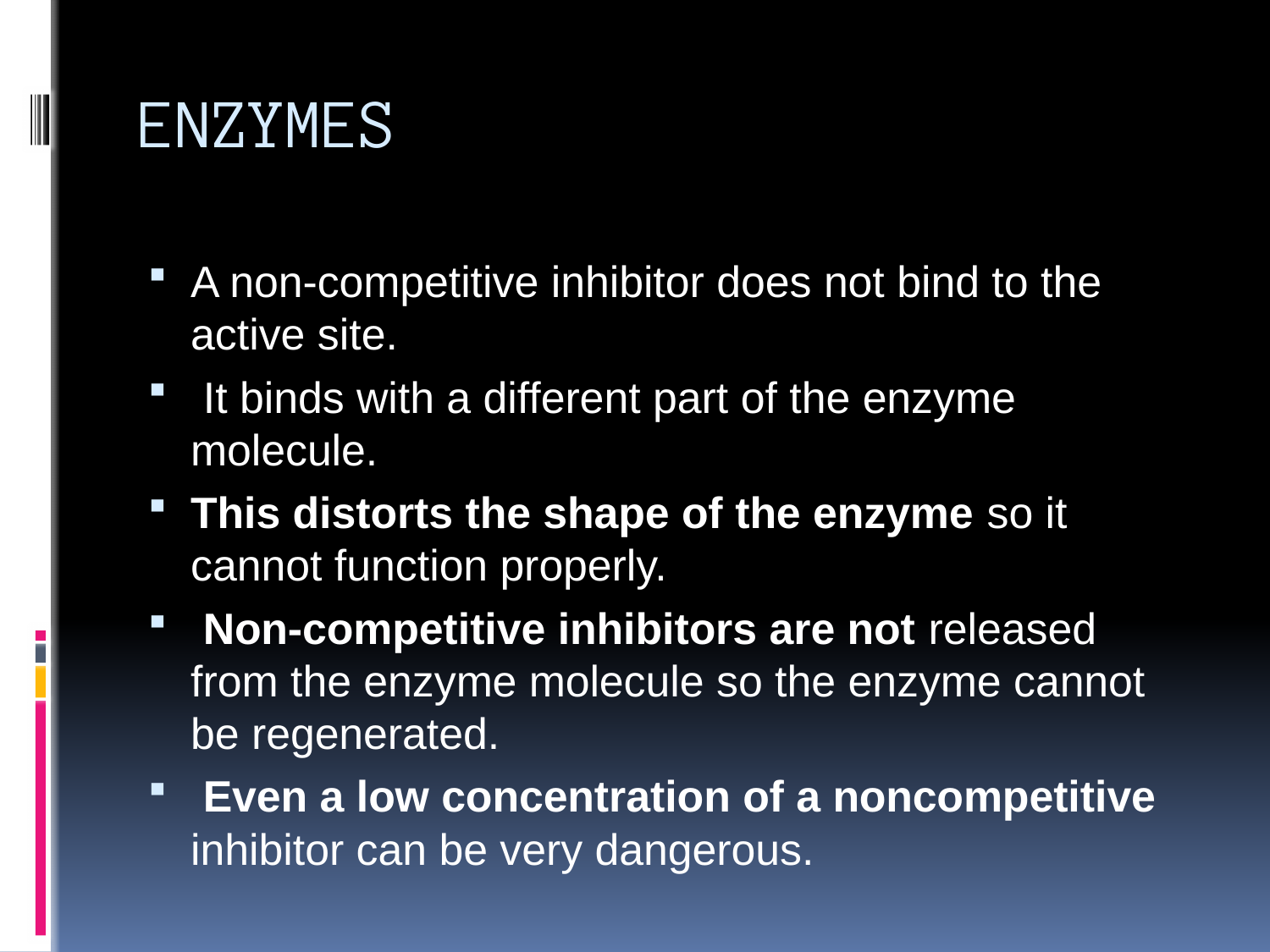

# ENZYMES
A non-competitive inhibitor does not bind to the active site.
 It binds with a different part of the enzyme molecule.
This distorts the shape of the enzyme so it cannot function properly.
 Non-competitive inhibitors are not released from the enzyme molecule so the enzyme cannot be regenerated.
 Even a low concentration of a noncompetitive inhibitor can be very dangerous.